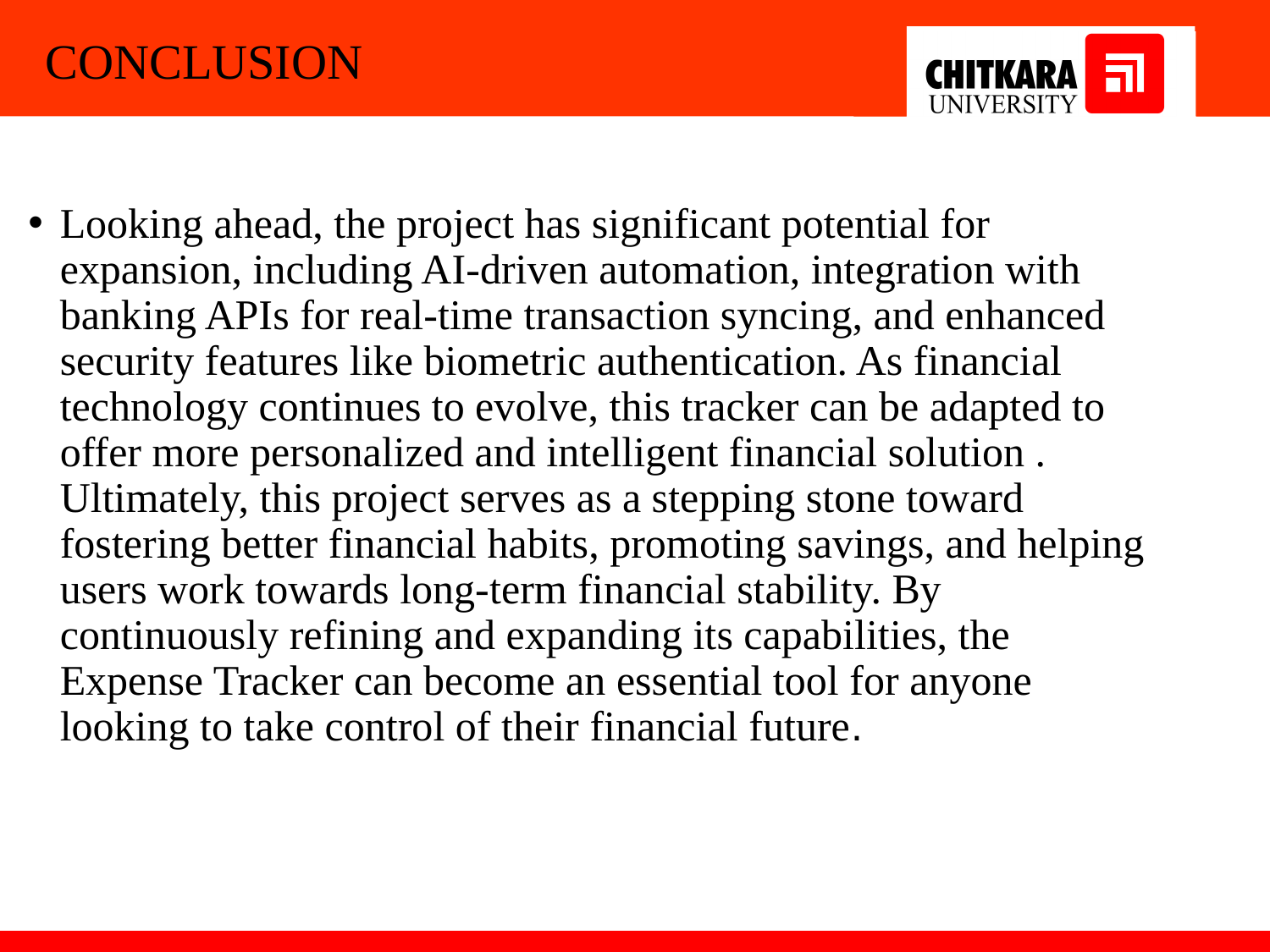

# CONCLUSION
Looking ahead, the project has significant potential for expansion, including AI-driven automation, integration with banking APIs for real-time transaction syncing, and enhanced security features like biometric authentication. As financial technology continues to evolve, this tracker can be adapted to offer more personalized and intelligent financial solution . Ultimately, this project serves as a stepping stone toward fostering better financial habits, promoting savings, and helping users work towards long-term financial stability. By continuously refining and expanding its capabilities, the Expense Tracker can become an essential tool for anyone looking to take control of their financial future.